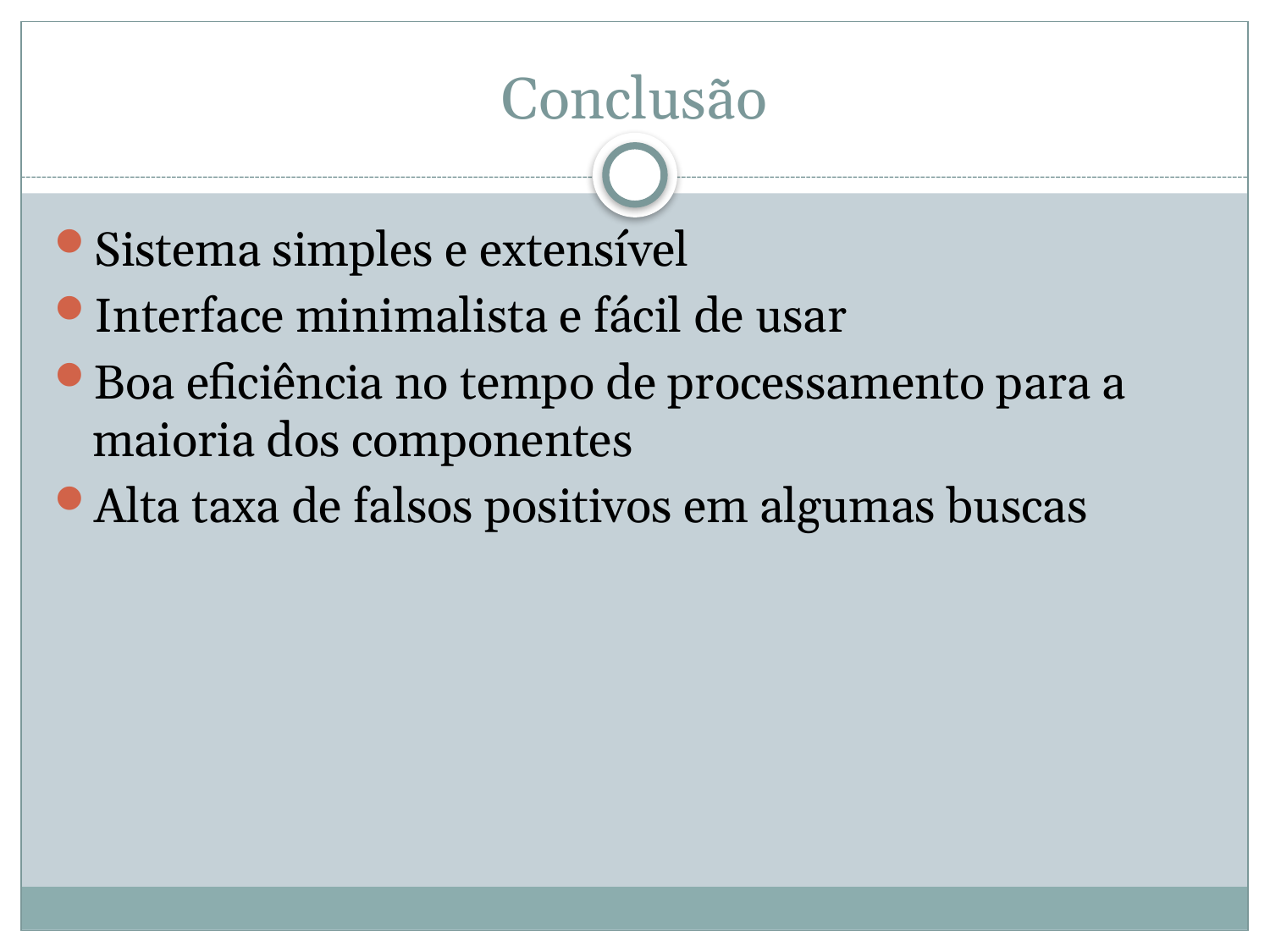

# Conclusão
Sistema simples e extensível
Interface minimalista e fácil de usar
Boa eficiência no tempo de processamento para a maioria dos componentes
Alta taxa de falsos positivos em algumas buscas